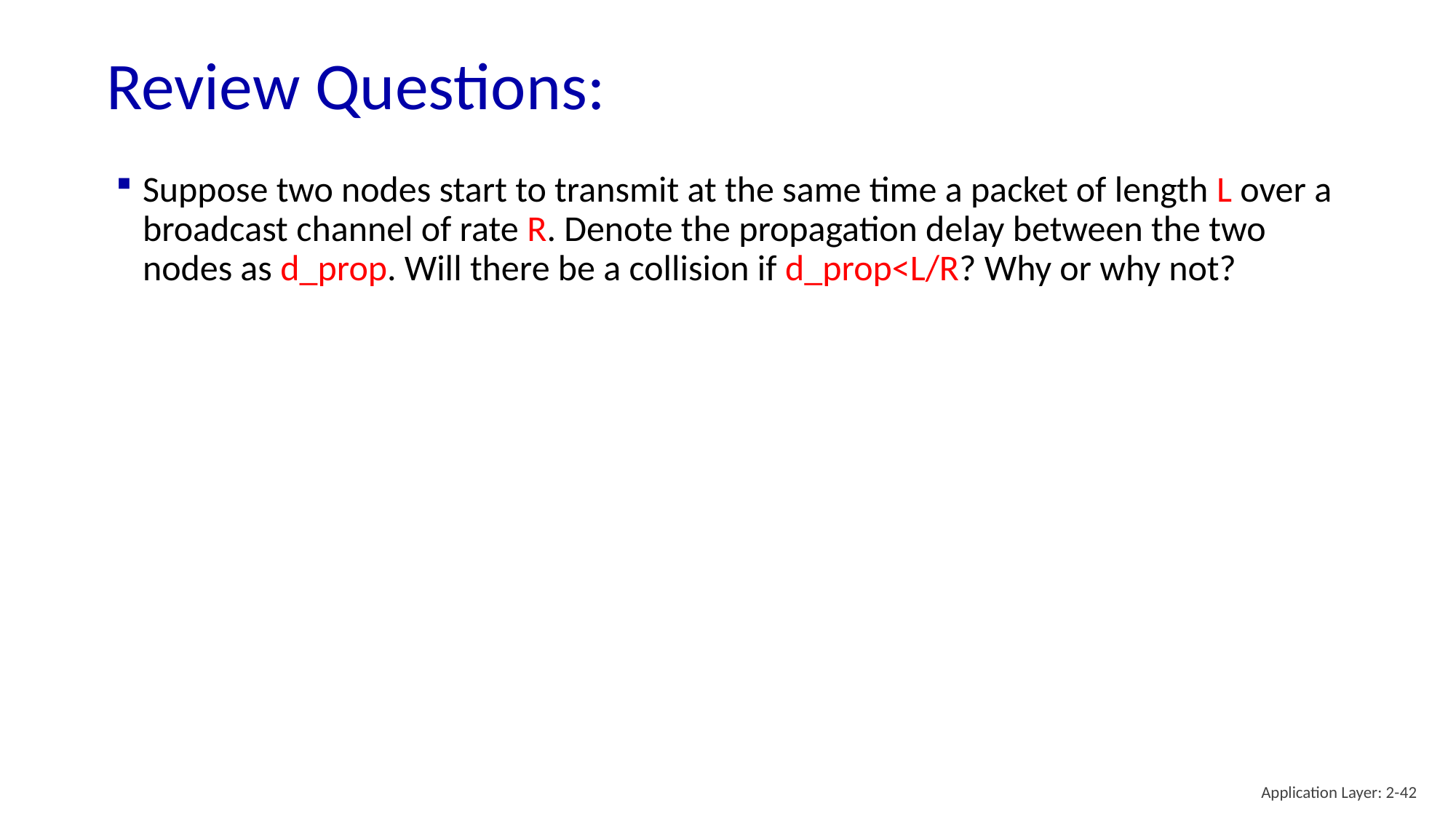

# Review Questions:
Suppose two nodes start to transmit at the same time a packet of length L over a broadcast channel of rate R. Denote the propagation delay between the two nodes as d_prop. Will there be a collision if d_prop<L/R? Why or why not?
Application Layer: 2-42